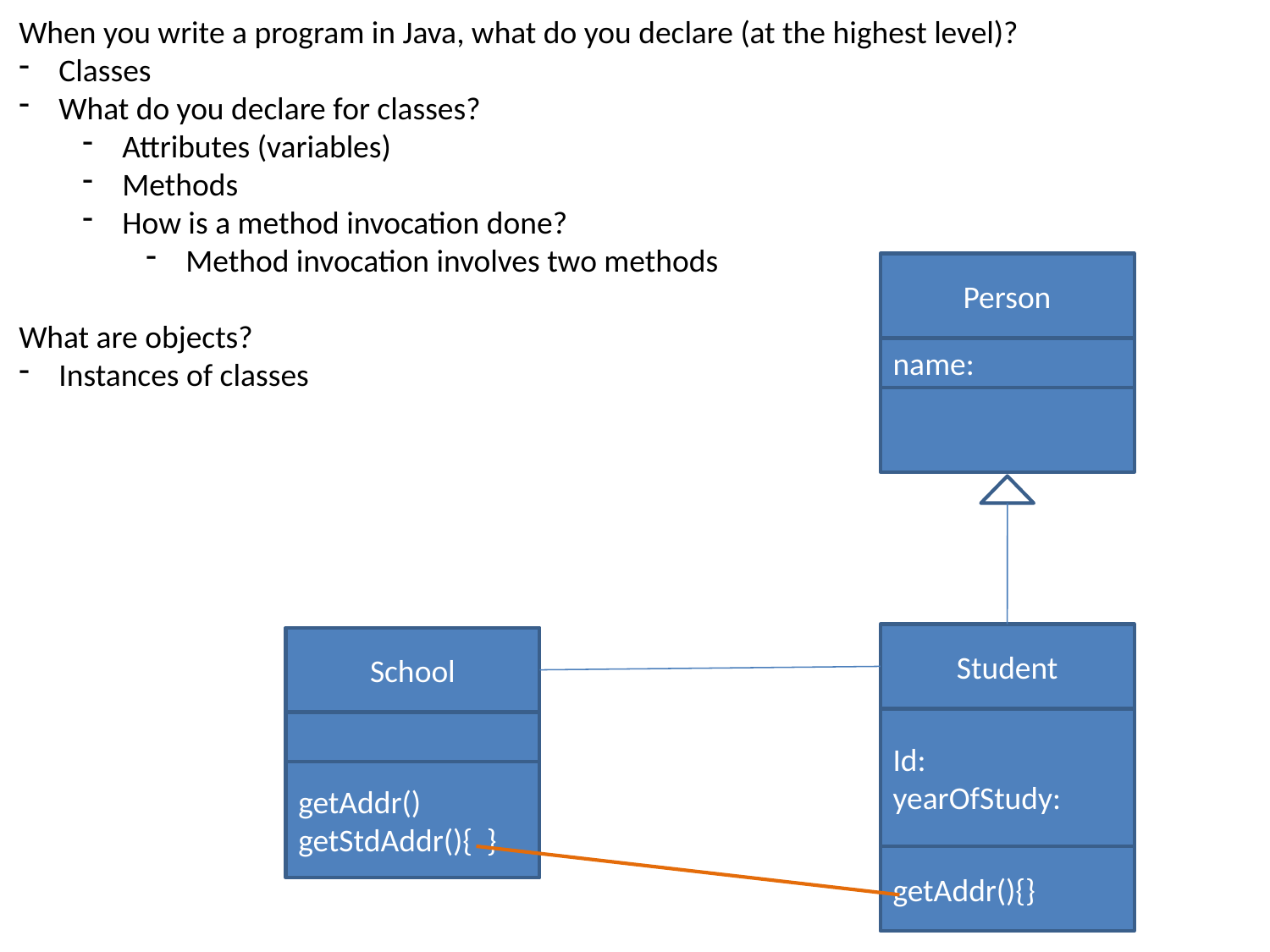

When you write a program in Java, what do you declare (at the highest level)?
Classes
What do you declare for classes?
Attributes (variables)
Methods
How is a method invocation done?
Method invocation involves two methods

What are objects?
Instances of classes

Person
name:

Student
School
Id:
yearOfStudy:

getAddr()
getStdAddr(){  }
getAddr(){}